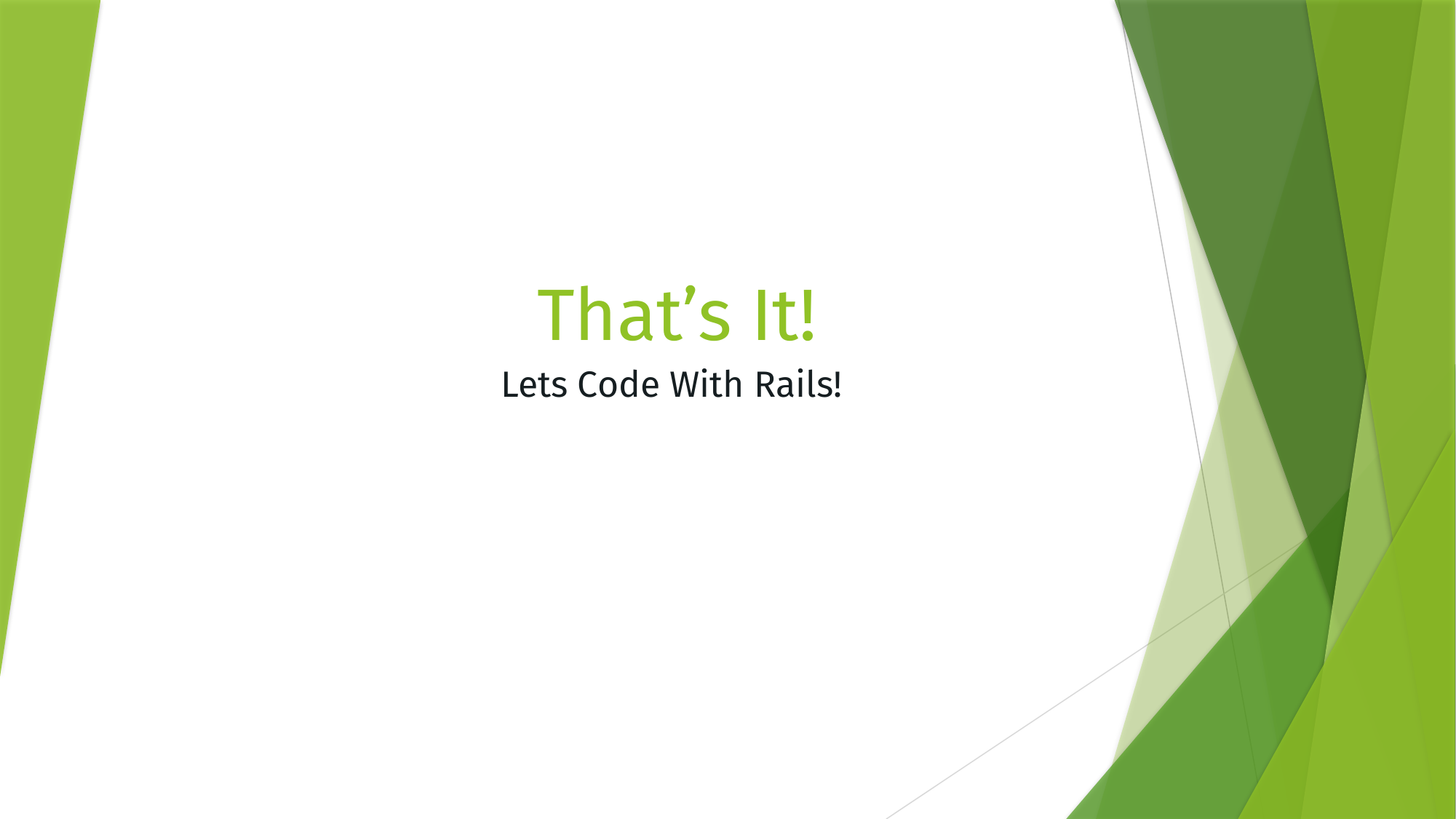

# That’s It!
Lets Code With Rails!